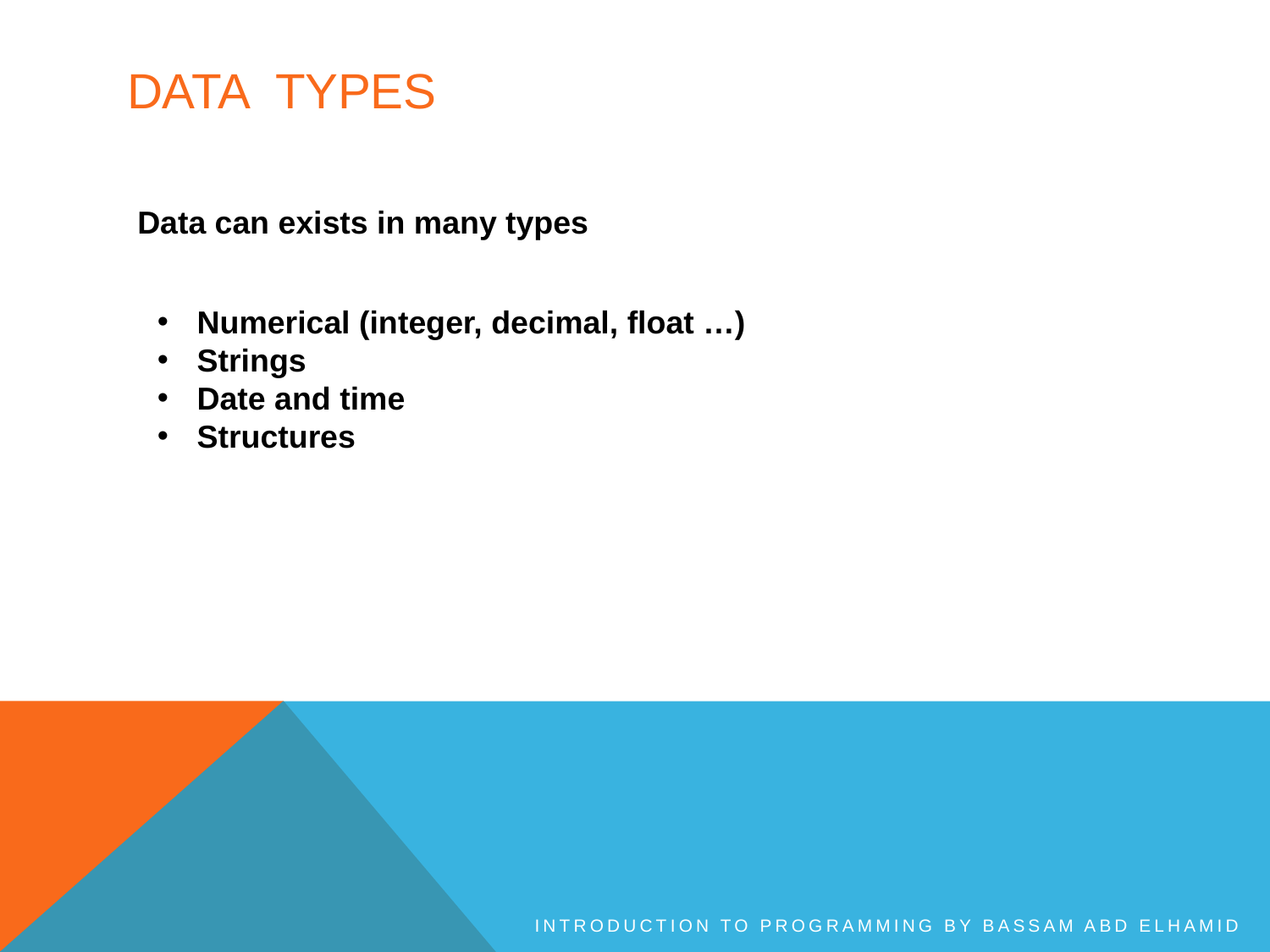

# Data  types
Data can exists in many types
Numerical (integer, decimal, float …)
Strings
Date and time
Structures
Introduction to Programming By Bassam Abd Elhamid